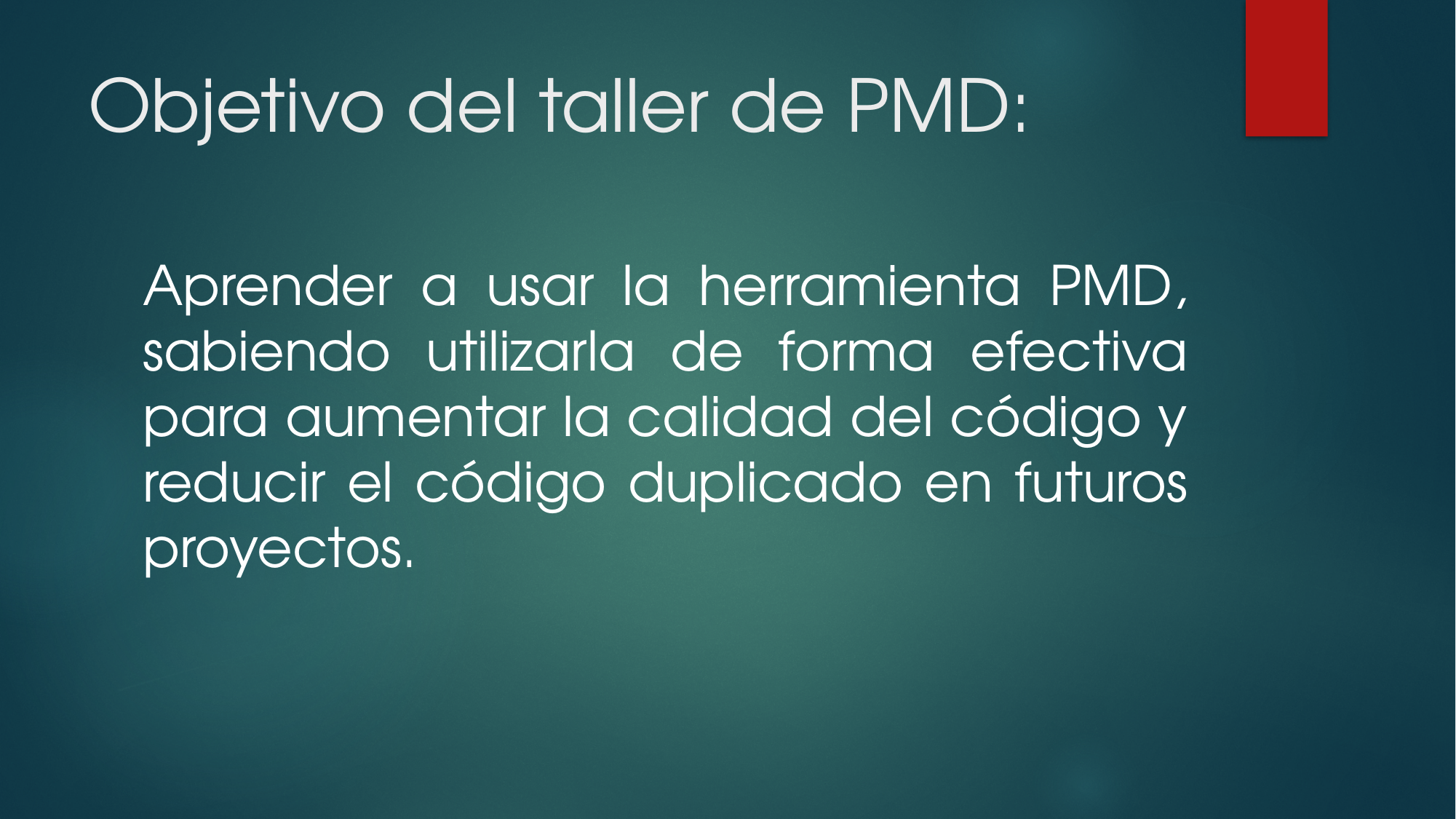

# Objetivo del taller de PMD:
Aprender a usar la herramienta PMD, sabiendo utilizarla de forma efectiva para aumentar la calidad del código y reducir el código duplicado en futuros proyectos.